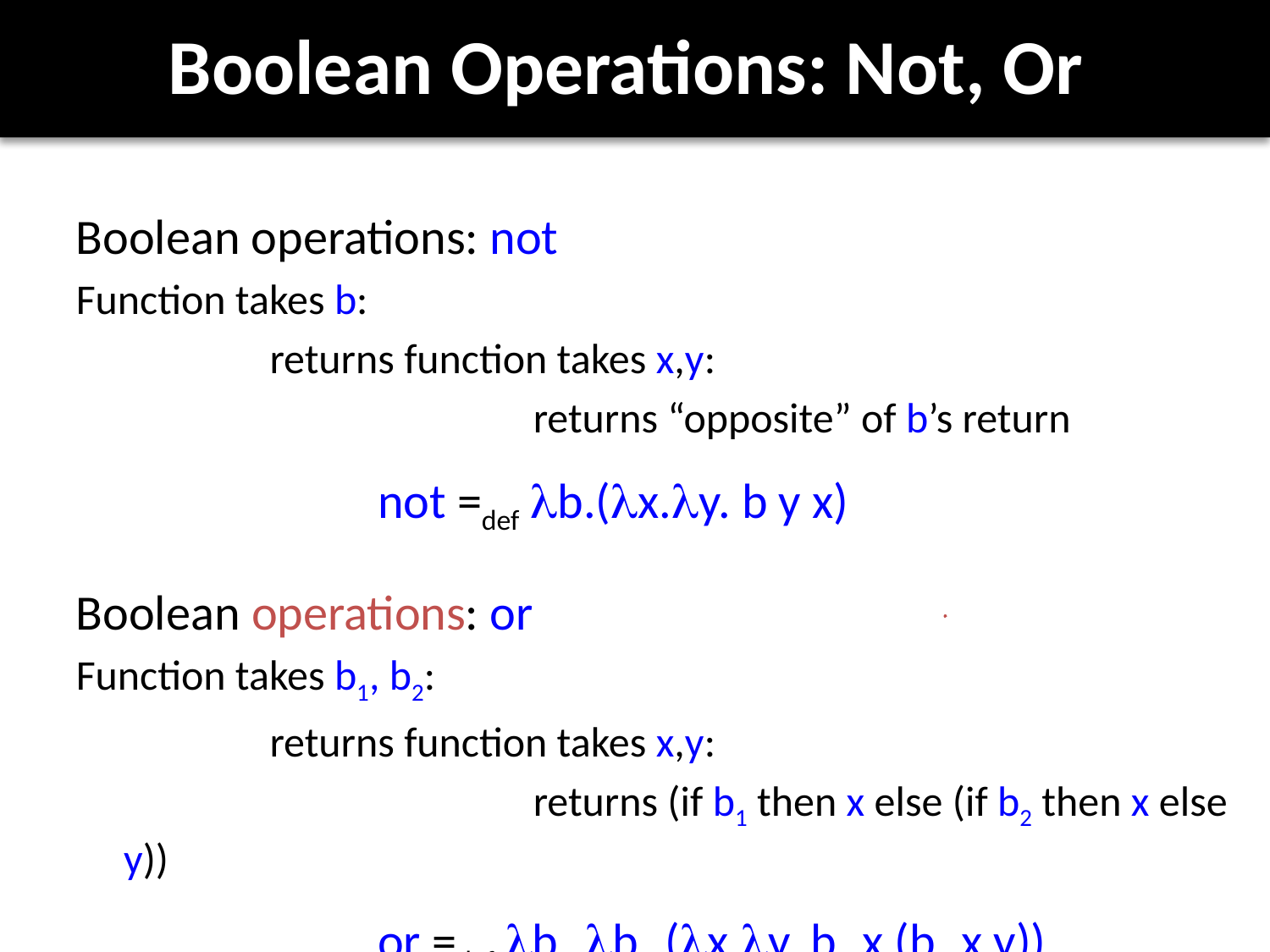

# Boolean Operations: Not, Or
Boolean operations: not
Function takes b:
		  returns function takes x,y:
	 			   returns “opposite” of b’s return

			not =def λb.(λx.λy. b y x)

Boolean operations: or
Function takes b1, b2:
		  returns function takes x,y:
	 			   returns (if b1 then x else (if b2 then x else y))

			or =def λb1.λb2.(λx.λy. b1 x (b2 x y))